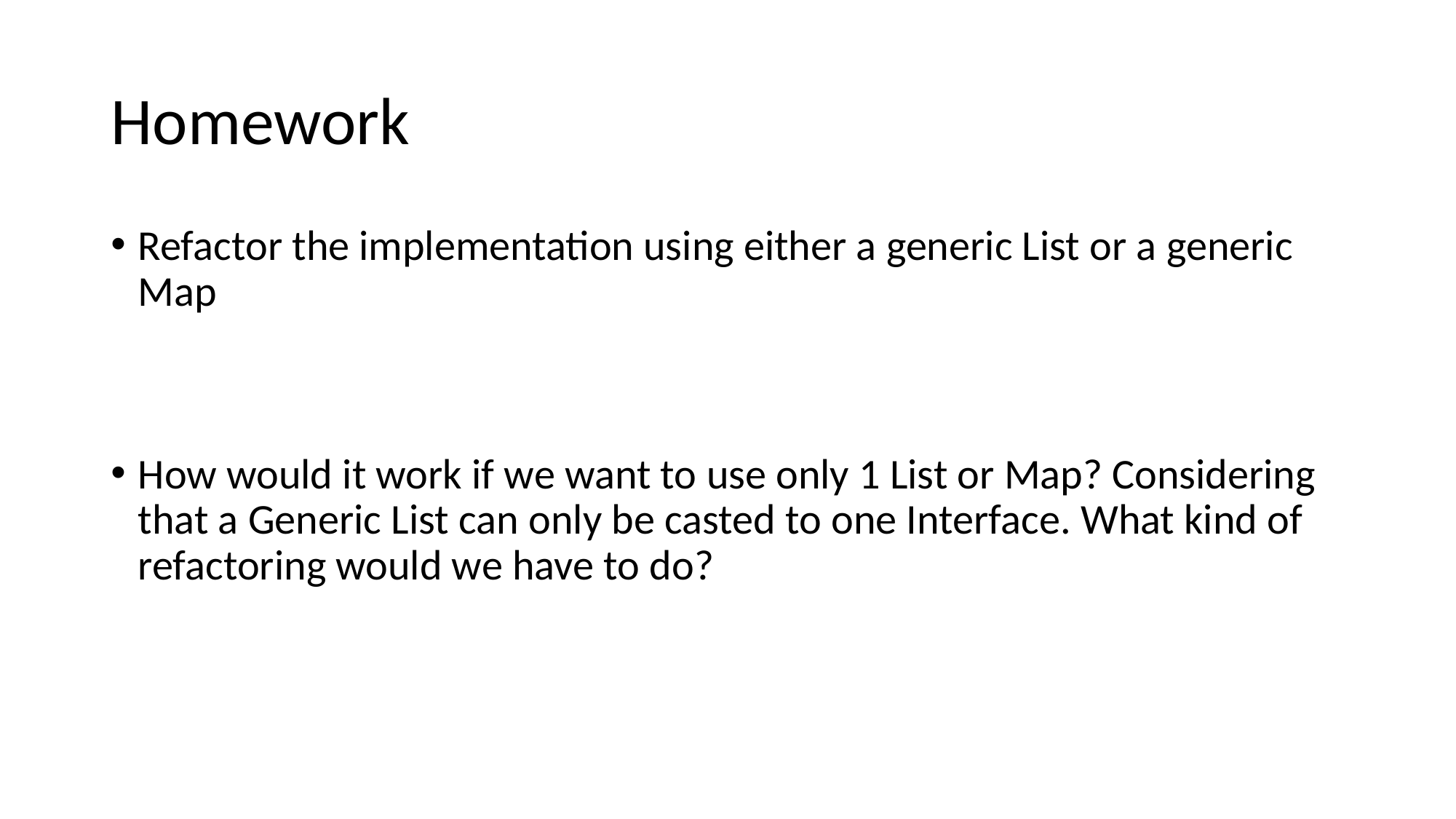

# Homework
Refactor the implementation using either a generic List or a generic Map

How would it work if we want to use only 1 List or Map? Considering that a Generic List can only be casted to one Interface. What kind of refactoring would we have to do?